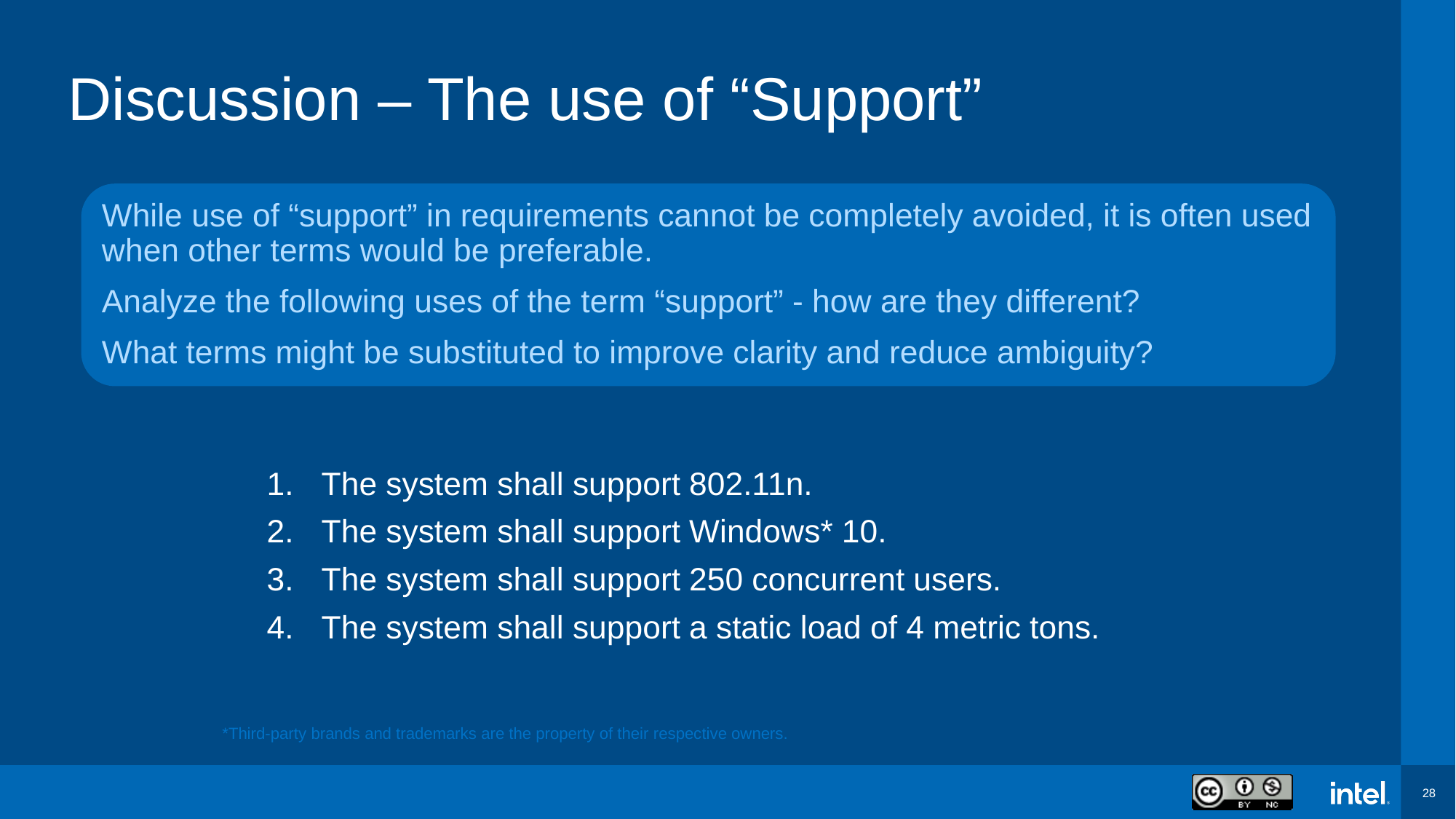

# Discussion – The use of “Support”
While use of “support” in requirements cannot be completely avoided, it is often used when other terms would be preferable.
Analyze the following uses of the term “support” - how are they different?
What terms might be substituted to improve clarity and reduce ambiguity?
The system shall support 802.11n.
The system shall support Windows* 10.
The system shall support 250 concurrent users.
The system shall support a static load of 4 metric tons.
*Third-party brands and trademarks are the property of their respective owners.